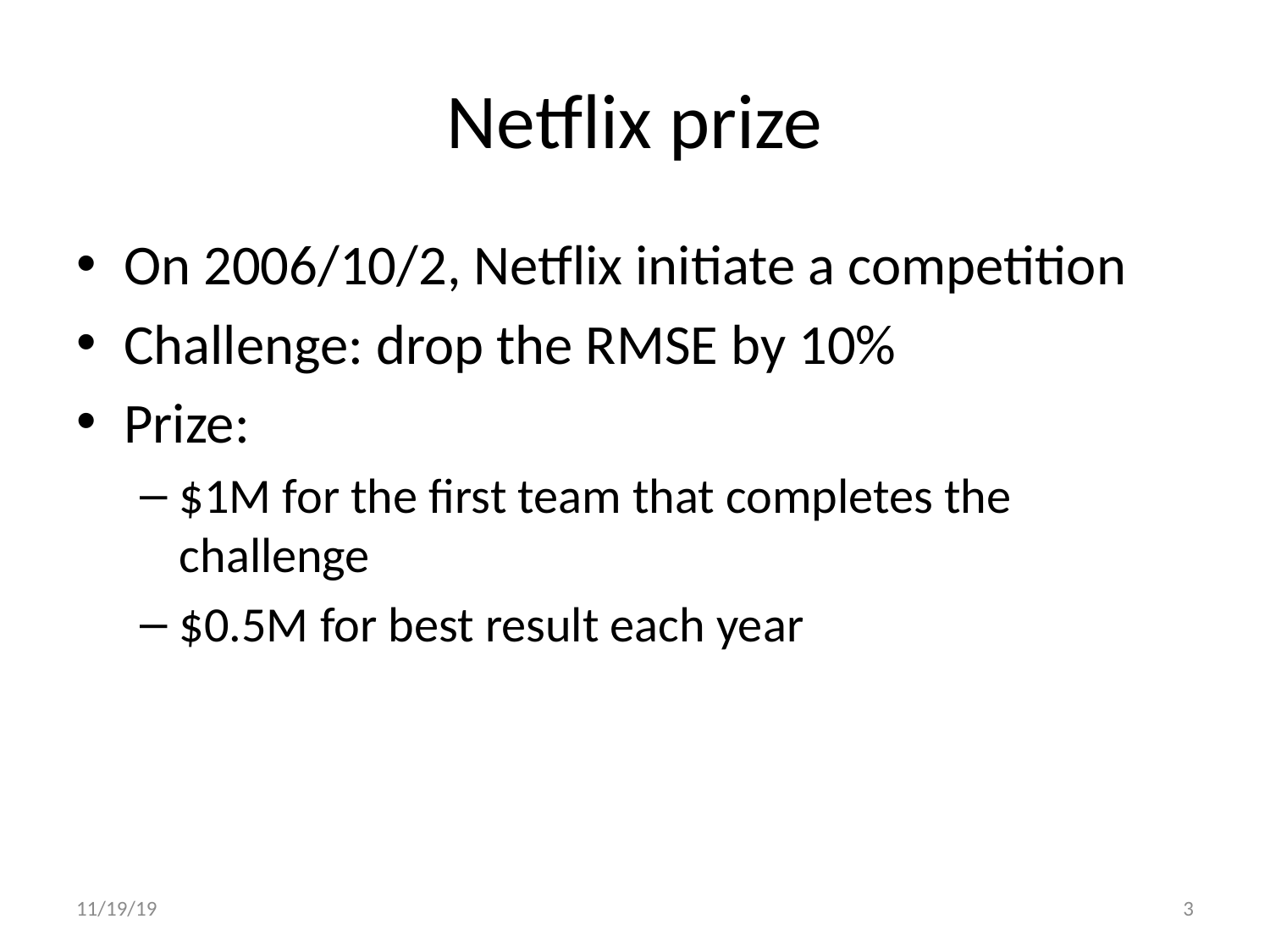

# Netflix prize
On 2006/10/2, Netflix initiate a competition
Challenge: drop the RMSE by 10%
Prize:
$1M for the first team that completes the challenge
$0.5M for best result each year
11/19/19
3